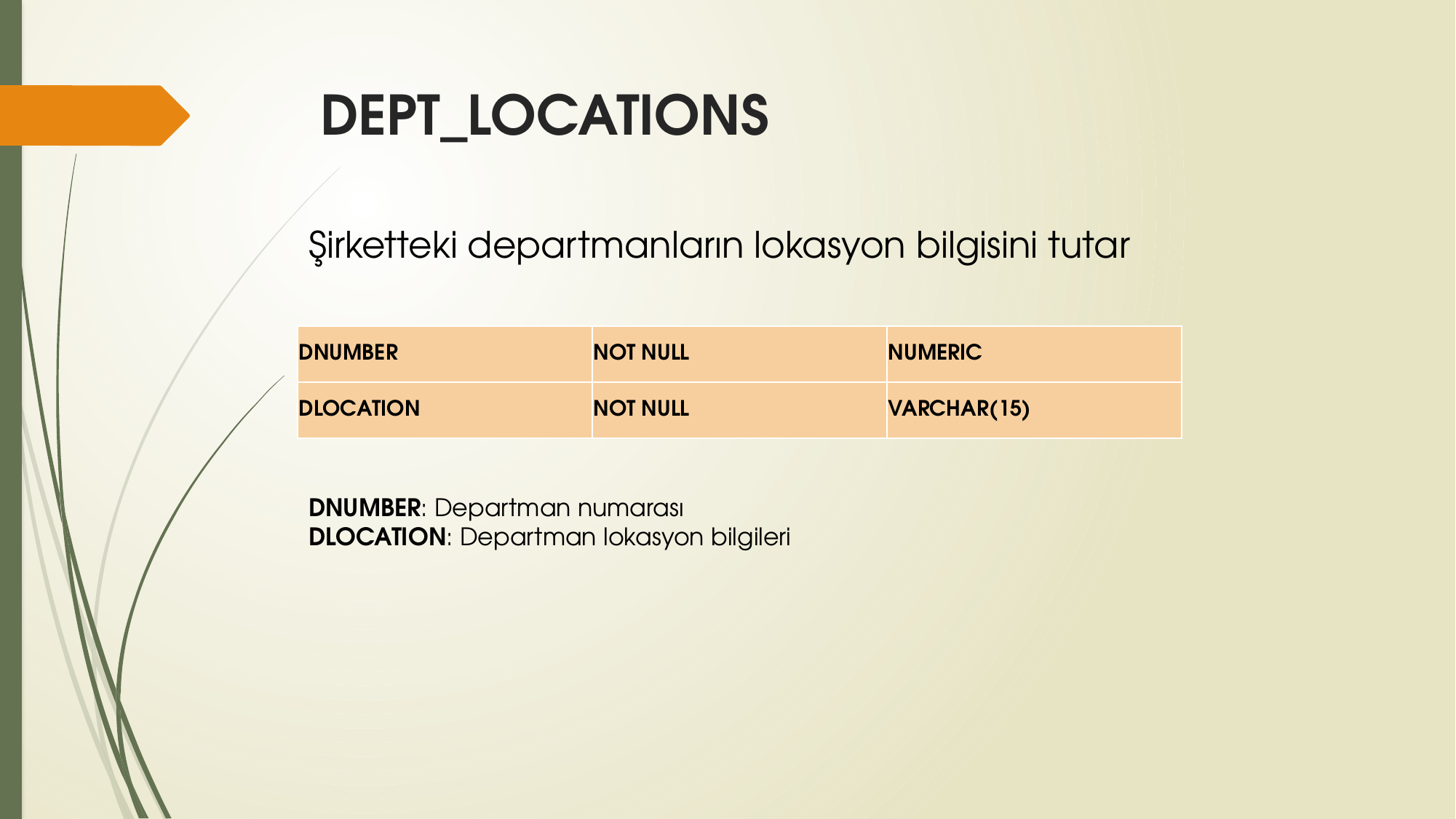

# DEPT_LOCATIONS
Şirketteki departmanların lokasyon bilgisini tutar
| DNUMBER | NOT NULL | NUMERIC |
| --- | --- | --- |
| DLOCATION | NOT NULL | VARCHAR(15) |
DNUMBER: Departman numarası
DLOCATION: Departman lokasyon bilgileri